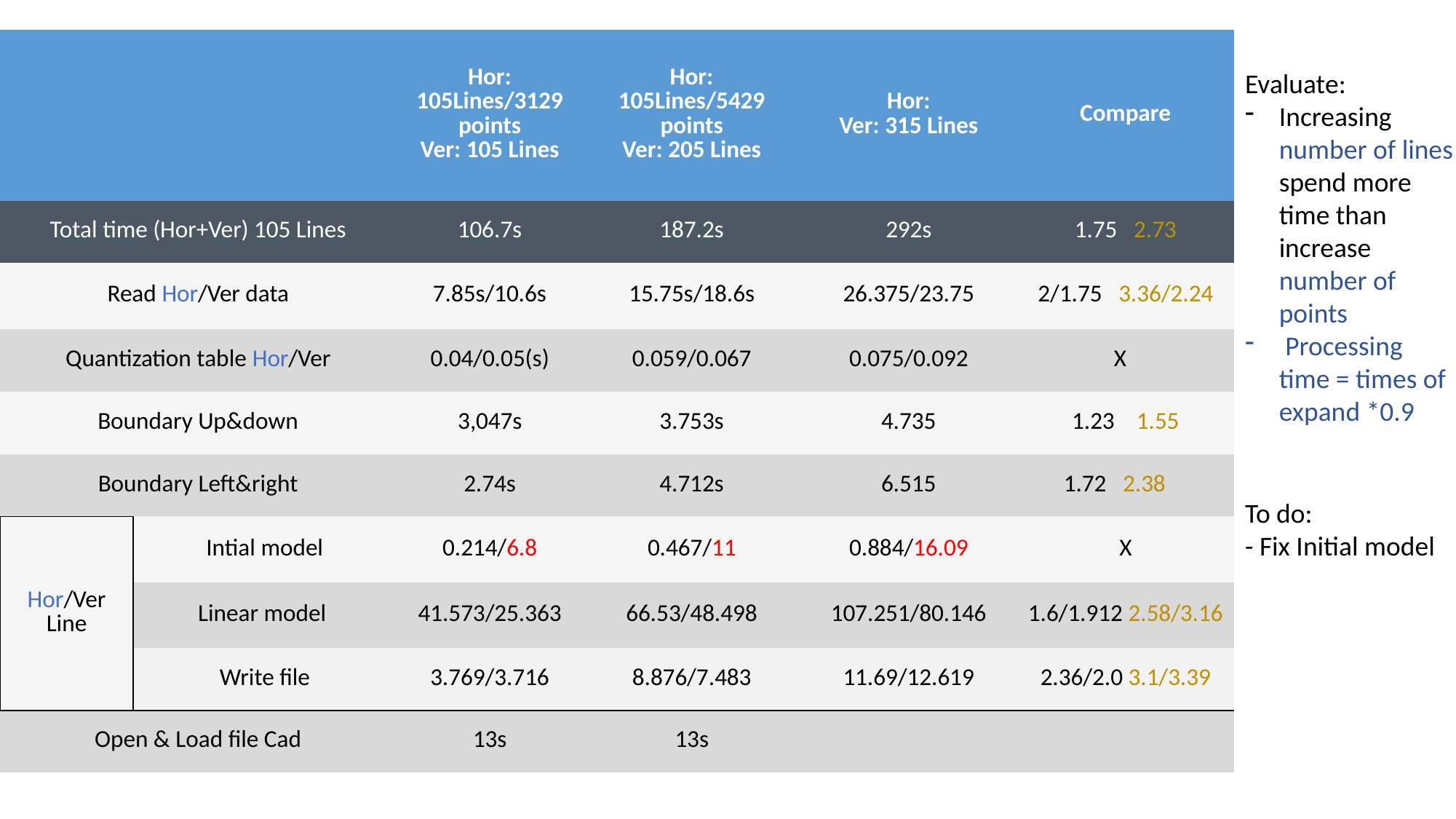

|  |  | Hor: 105Lines/3129 points Ver: 105 Lines | Hor: 105Lines/5429 points Ver: 205 Lines | Hor: Ver: 315 Lines | Compare |
| --- | --- | --- | --- | --- | --- |
| Total time (Hor+Ver) 105 Lines |  | 106.7s | 187.2s | 292s | 1.75 2.73 |
| Read Hor/Ver data |  | 7.85s/10.6s | 15.75s/18.6s | 26.375/23.75 | 2/1.75 3.36/2.24 |
| Quantization table Hor/Ver |  | 0.04/0.05(s) | 0.059/0.067 | 0.075/0.092 | X |
| Boundary Up&down |  | 3,047s | 3.753s | 4.735 | 1.23 1.55 |
| Boundary Left&right |  | 2.74s | 4.712s | 6.515 | 1.72 2.38 |
| Hor/Ver Line | Intial model | 0.214/6.8 | 0.467/11 | 0.884/16.09 | X |
|  | Linear model | 41.573/25.363 | 66.53/48.498 | 107.251/80.146 | 1.6/1.912 2.58/3.16 |
|  | Write file | 3.769/3.716 | 8.876/7.483 | 11.69/12.619 | 2.36/2.0 3.1/3.39 |
| Open & Load file Cad |  | 13s | 13s |  |  |
Evaluate:
Increasing number of lines spend more time than increase number of points
 Processing time = times of expand *0.9

To do:
- Fix Initial model